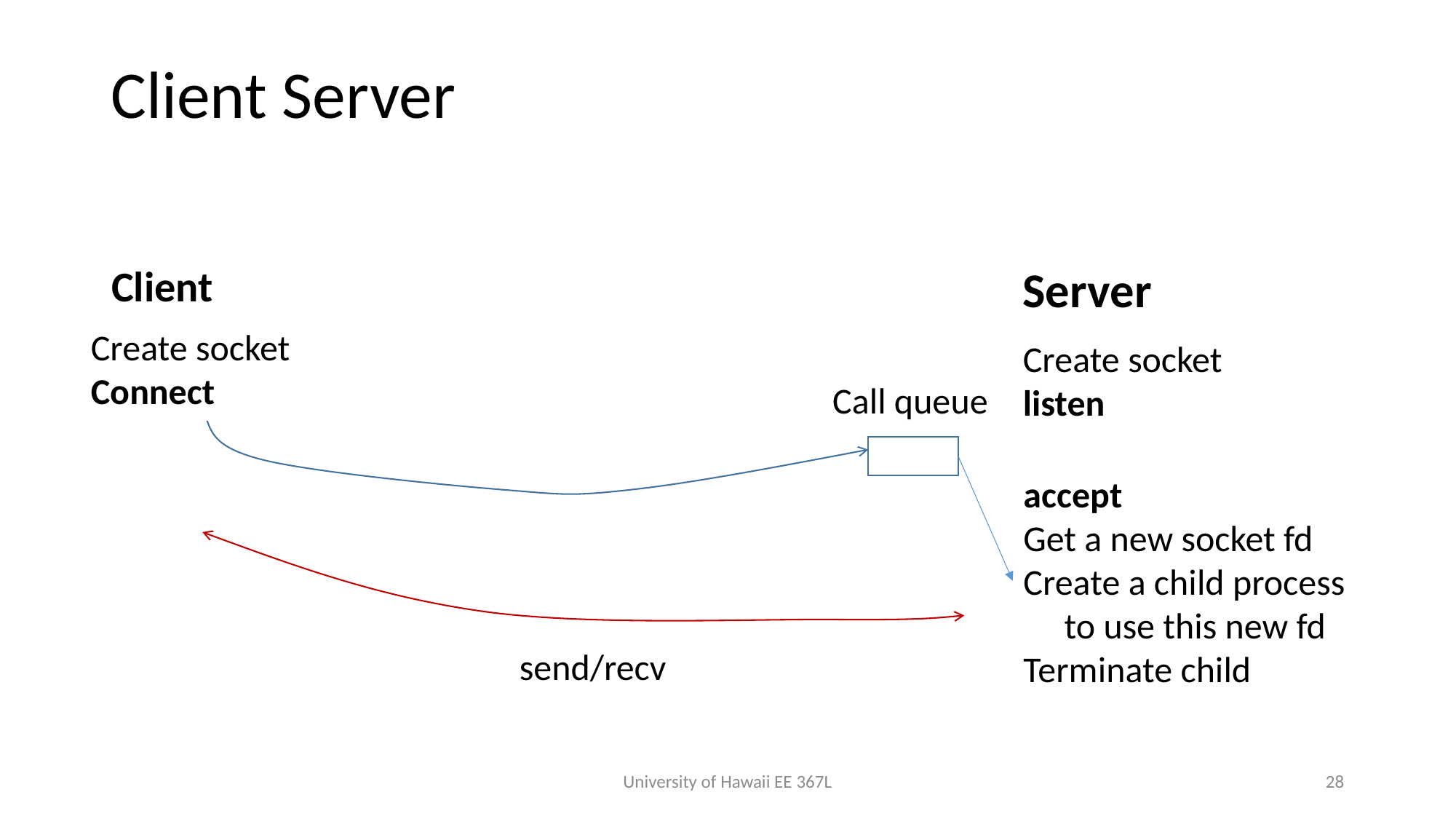

# Client Server
Client
Server
Create socket
Connect
Create socket
listen
Call queue

accept
Get a new socket fd
Create a child process
     to use this new fd
Terminate child

send/recv
University of Hawaii EE 367L
28